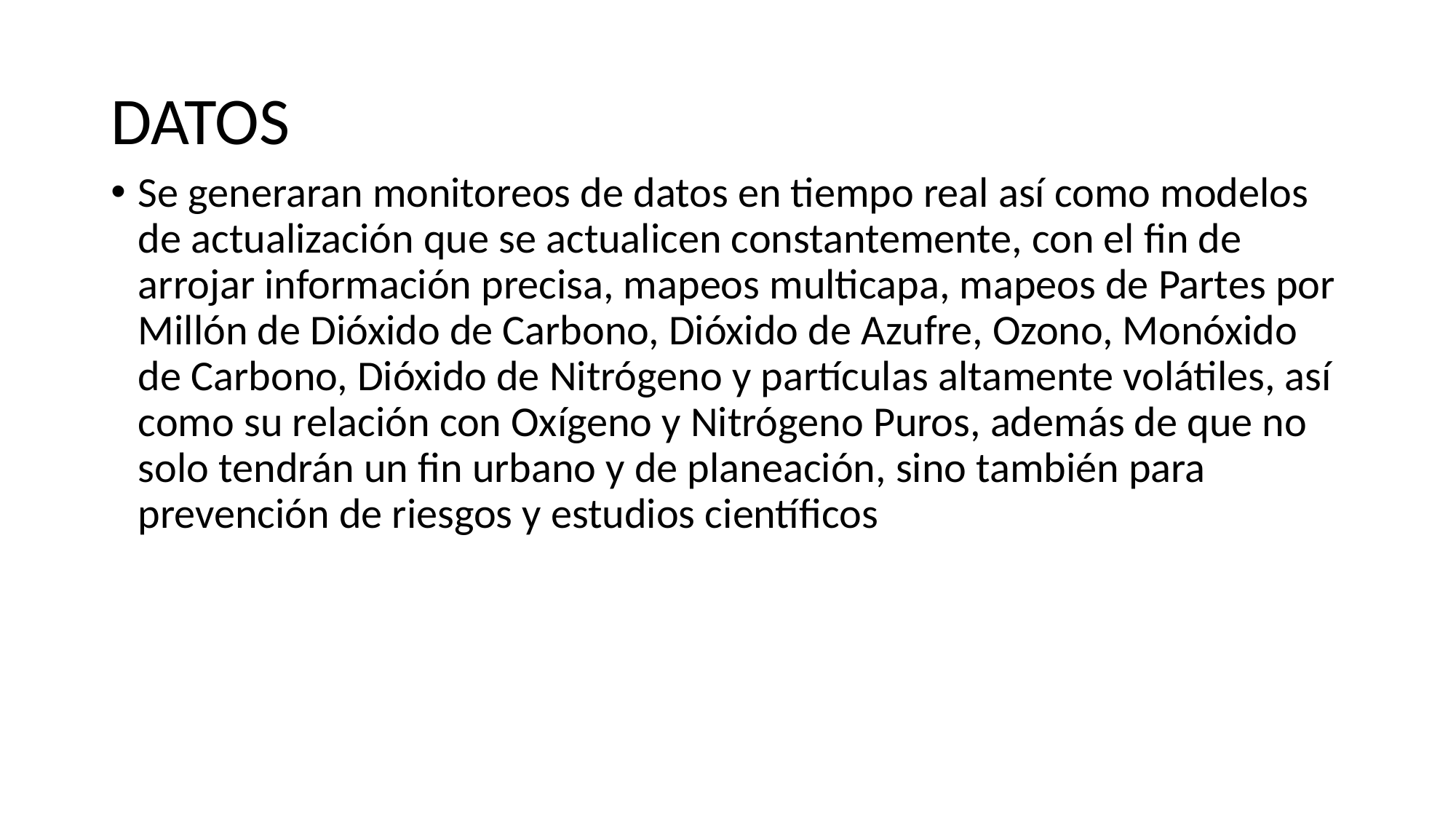

# DATOS
Se generaran monitoreos de datos en tiempo real así como modelos de actualización que se actualicen constantemente, con el fin de arrojar información precisa, mapeos multicapa, mapeos de Partes por Millón de Dióxido de Carbono, Dióxido de Azufre, Ozono, Monóxido de Carbono, Dióxido de Nitrógeno y partículas altamente volátiles, así como su relación con Oxígeno y Nitrógeno Puros, además de que no solo tendrán un fin urbano y de planeación, sino también para prevención de riesgos y estudios científicos